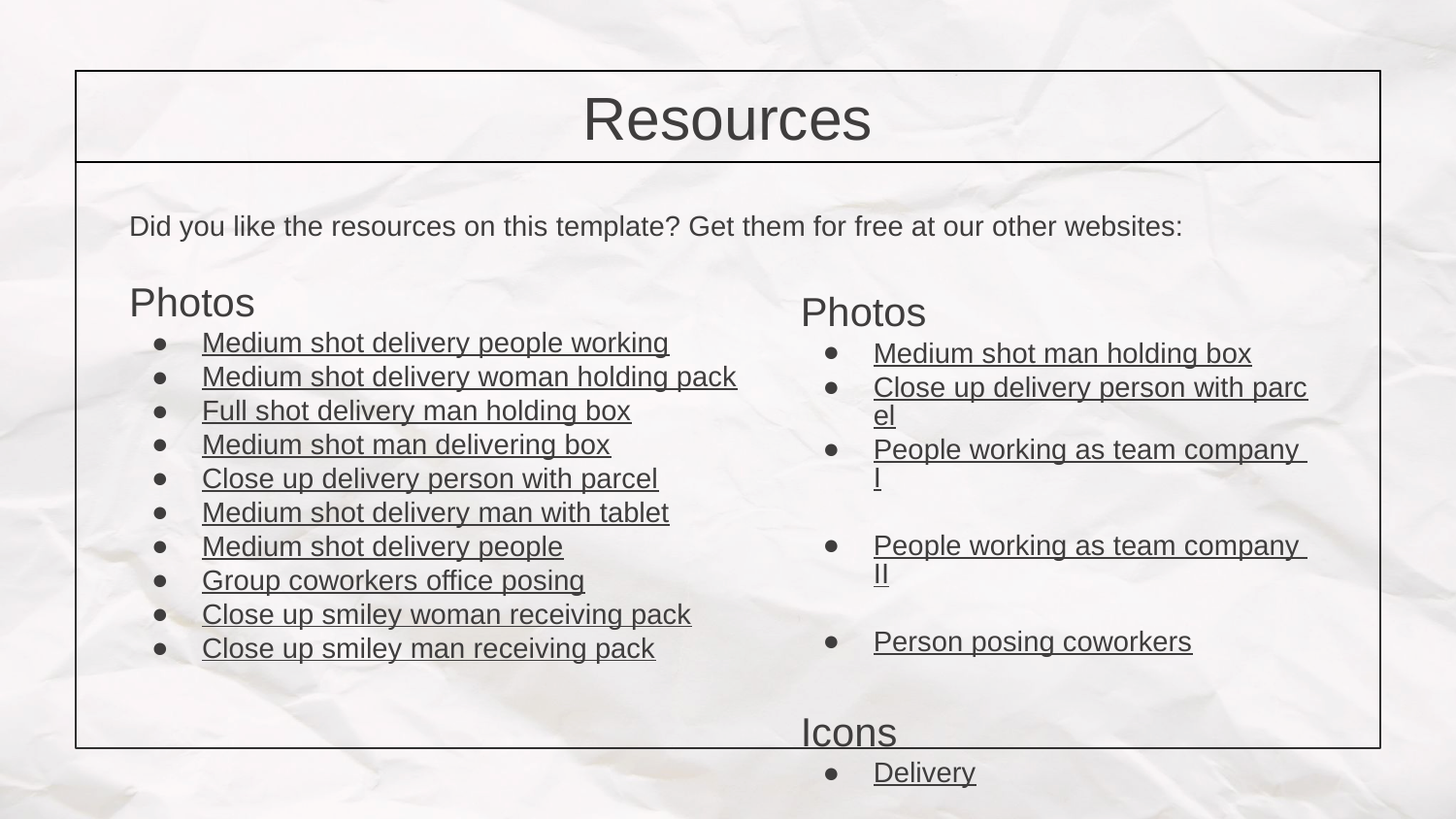

# Resources
Did you like the resources on this template? Get them for free at our other websites:

Photos
Medium shot delivery people working
Medium shot delivery woman holding pack
Full shot delivery man holding box
Medium shot man delivering box
Close up delivery person with parcel
Medium shot delivery man with tablet
Medium shot delivery people
Group coworkers office posing
Close up smiley woman receiving pack
Close up smiley man receiving pack
Photos
Medium shot man holding box
Close up delivery person with parcel
People working as team company I
People working as team company II
Person posing coworkers

Icons
Delivery